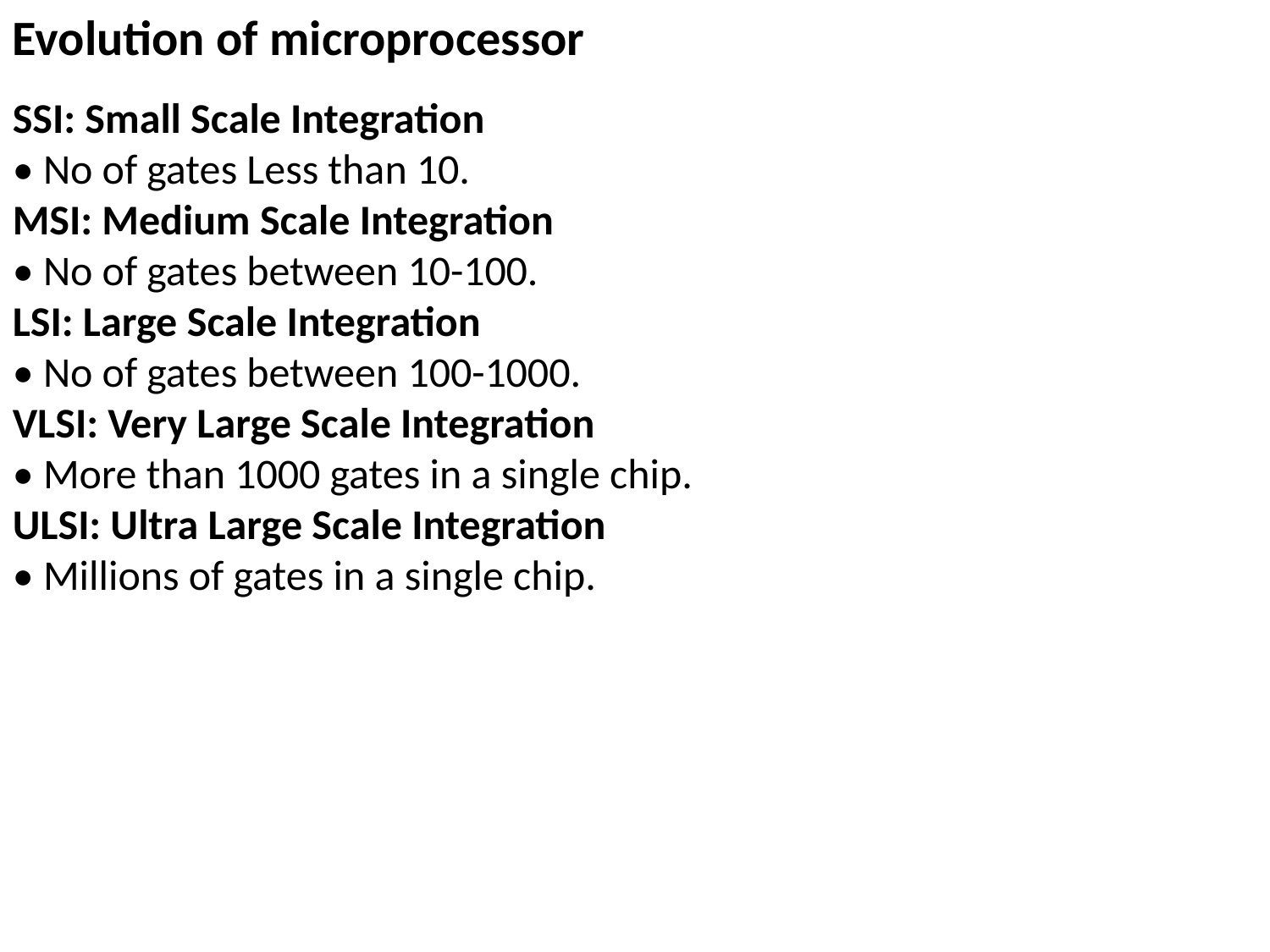

Evolution of microprocessor
SSI: Small Scale Integration
• No of gates Less than 10.
MSI: Medium Scale Integration
• No of gates between 10-100.
LSI: Large Scale Integration
• No of gates between 100-1000.
VLSI: Very Large Scale Integration
• More than 1000 gates in a single chip.
ULSI: Ultra Large Scale Integration
• Millions of gates in a single chip.